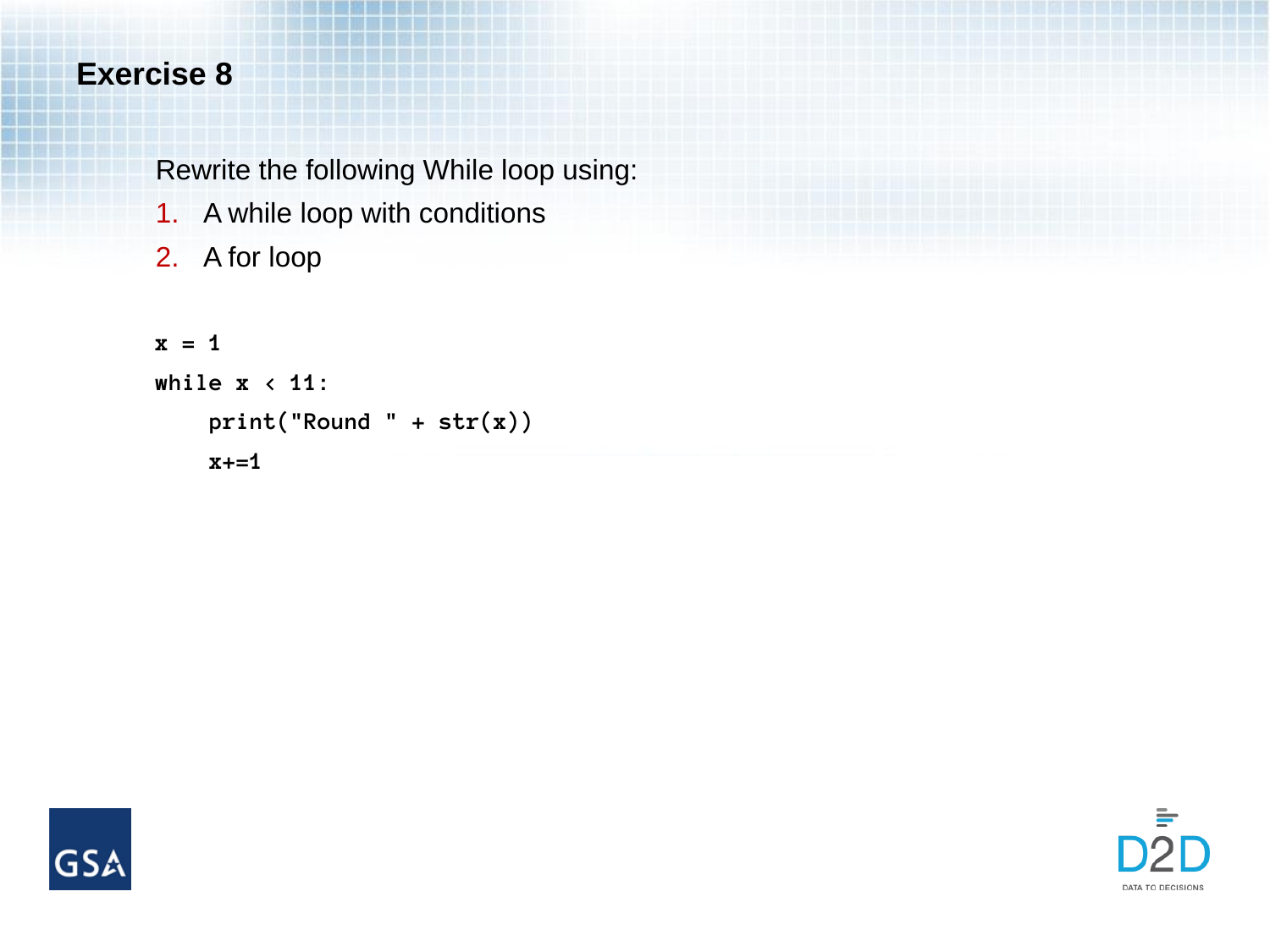

# Exercise 8
Rewrite the following While loop using:
A while loop with conditions
A for loop

x = 1
while x < 11:
    print("Round " + str(x))
    x+=1